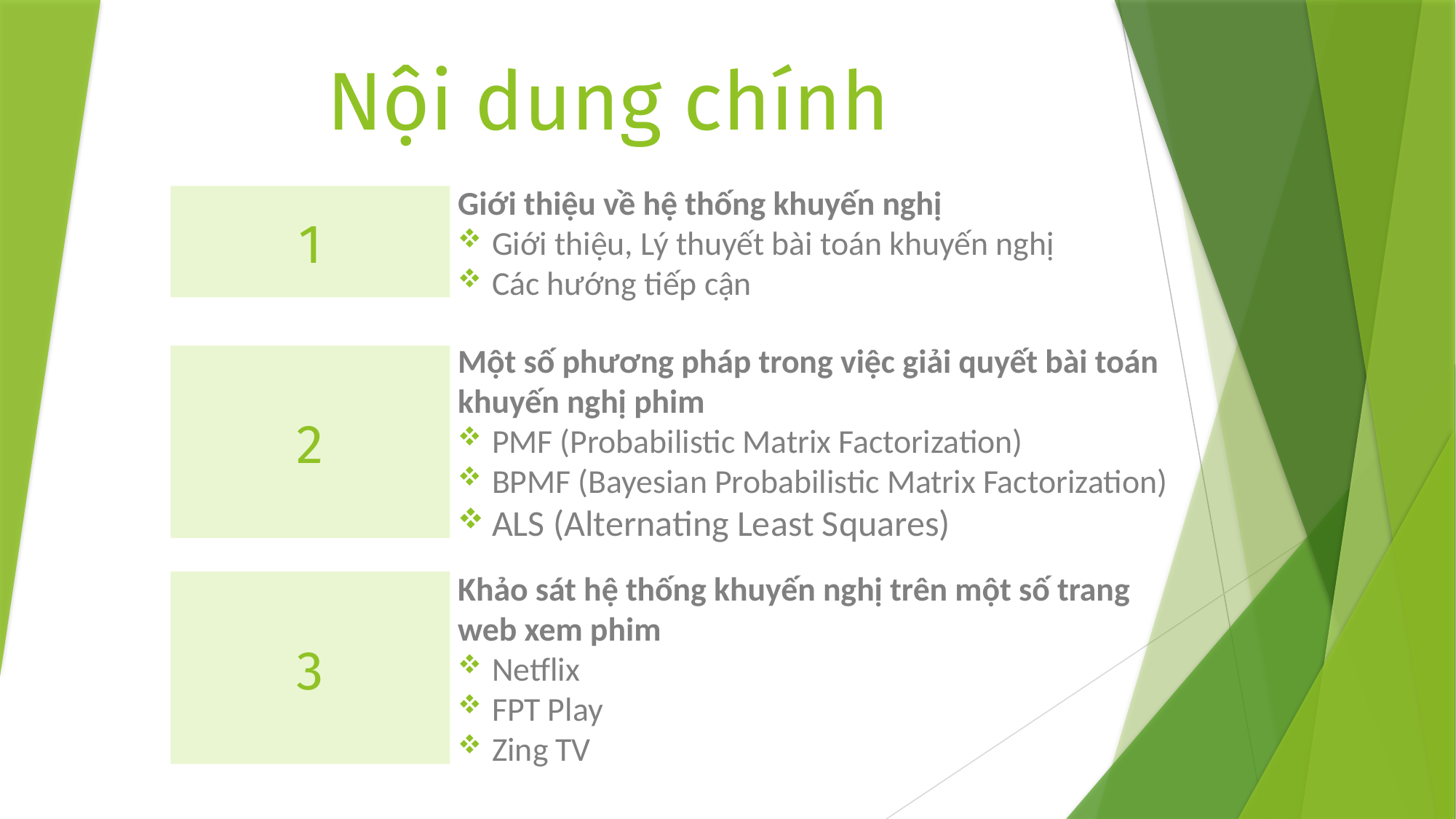

Nội dung chính
Giới thiệu về hệ thống khuyến nghị
Giới thiệu, Lý thuyết bài toán khuyến nghị
Các hướng tiếp cận
1
2
Một số phương pháp trong việc giải quyết bài toán khuyến nghị phim
PMF (Probabilistic Matrix Factorization)
BPMF (Bayesian Probabilistic Matrix Factorization)
ALS (Alternating Least Squares)
3
Khảo sát hệ thống khuyến nghị trên một số trang web xem phim
Netflix
FPT Play
Zing TV